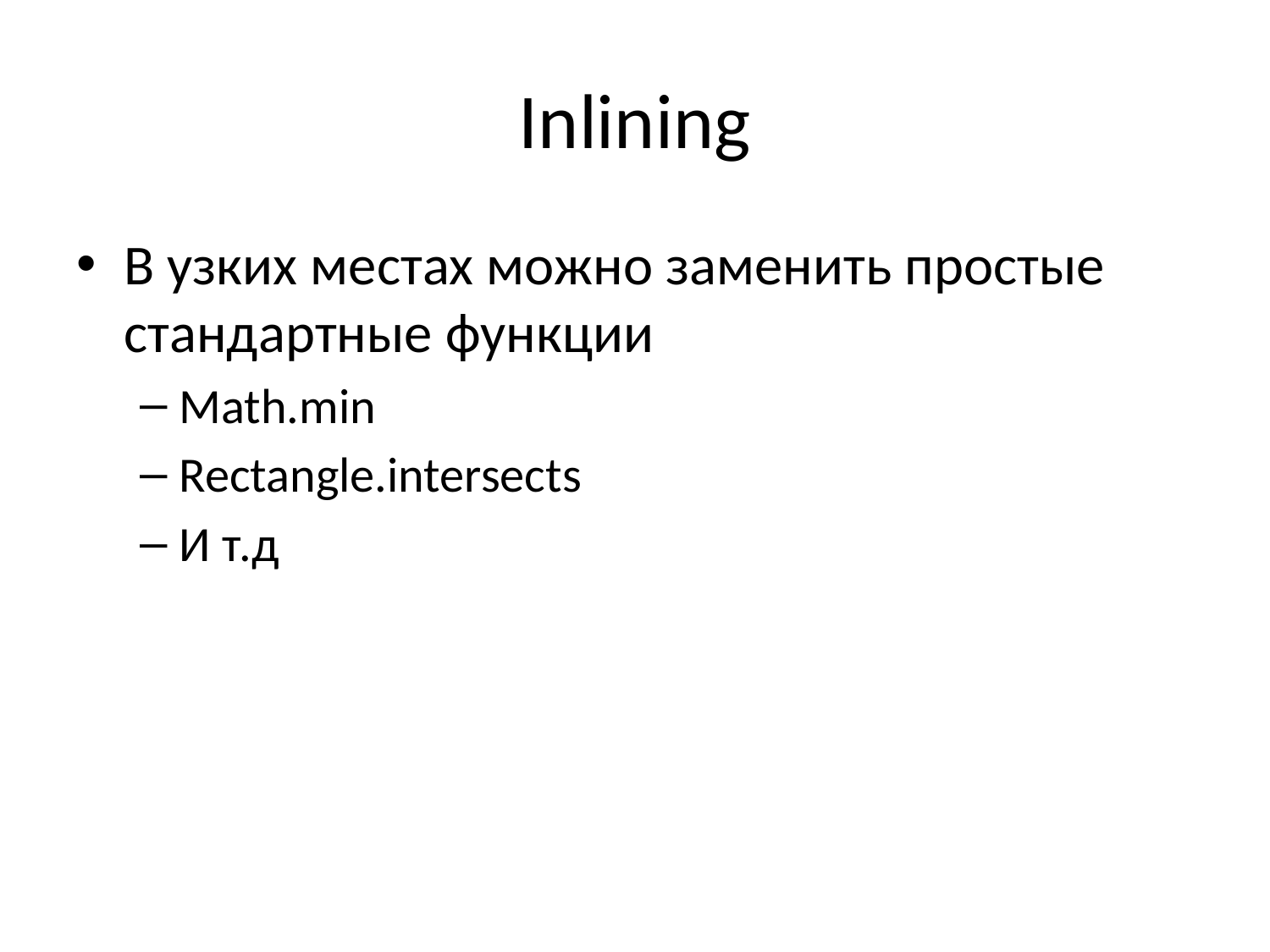

# Inlining
В узких местах можно заменить простые стандартные функции
Math.min
Rectangle.intersects
И т.д